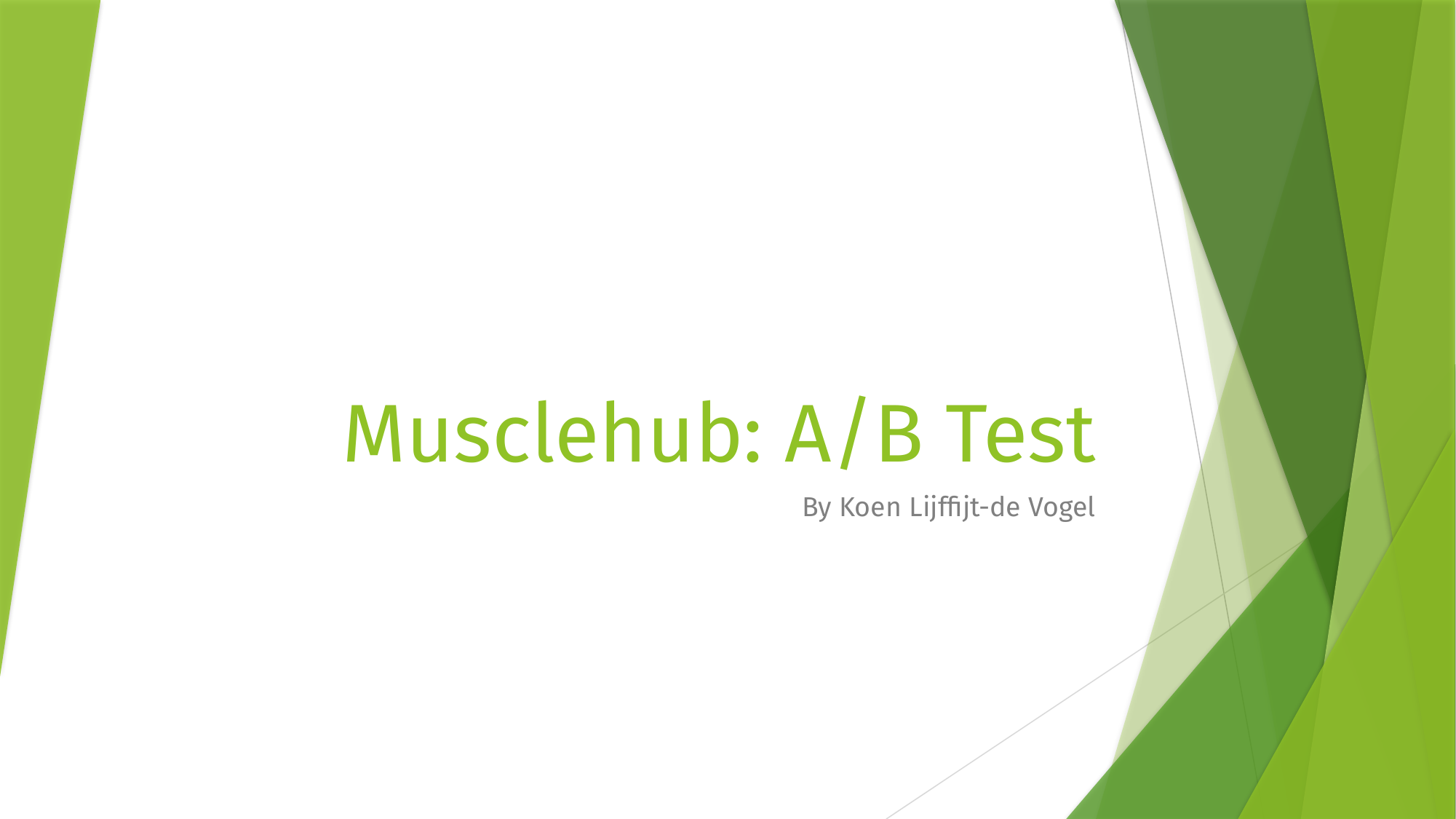

# Musclehub: A/B Test
By Koen Lijffijt-de Vogel